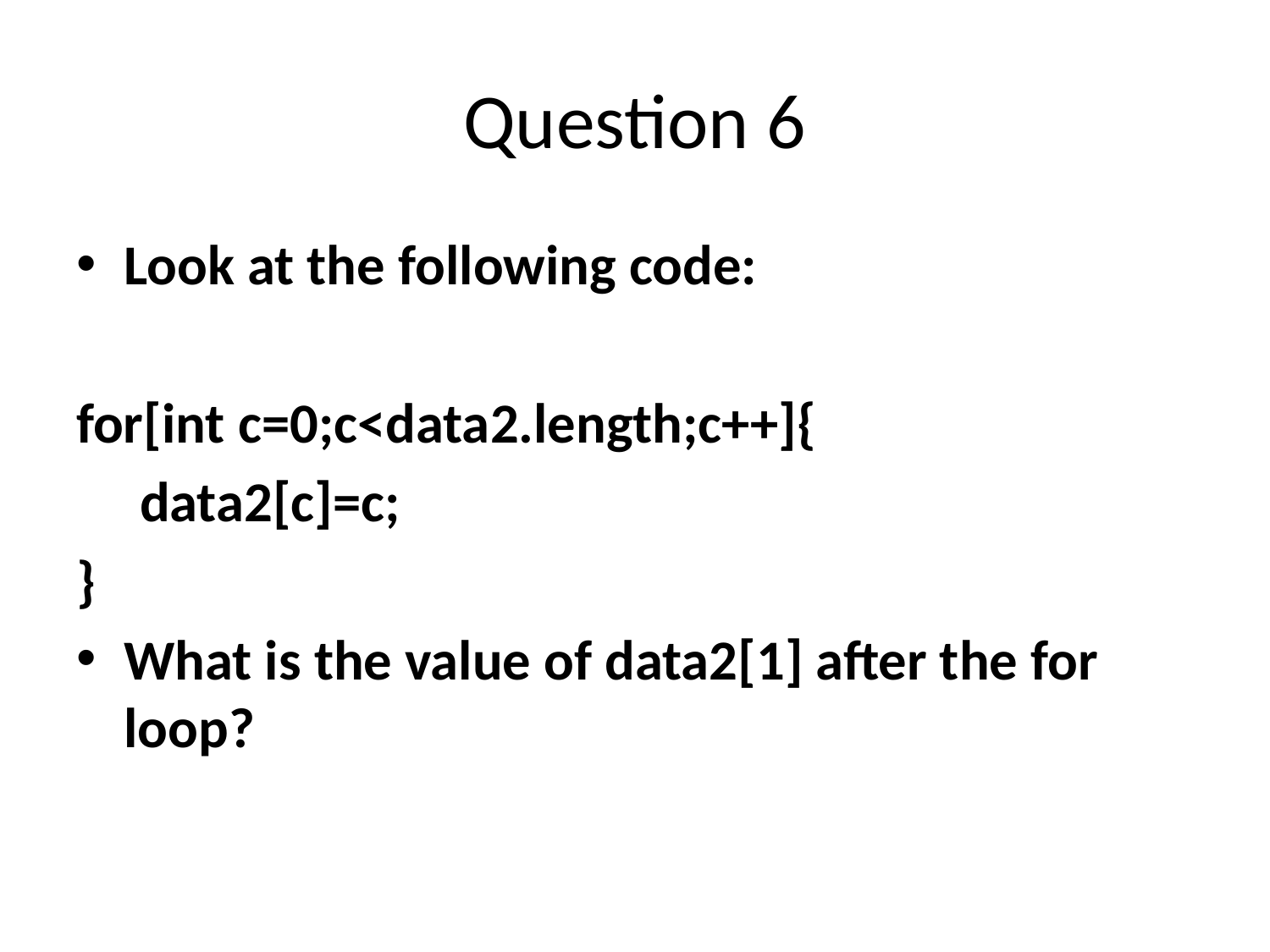

# Question 6
Look at the following code:

for[int c=0;c<data2.length;c++]{
     data2[c]=c;
}
What is the value of data2[1] after the for loop?